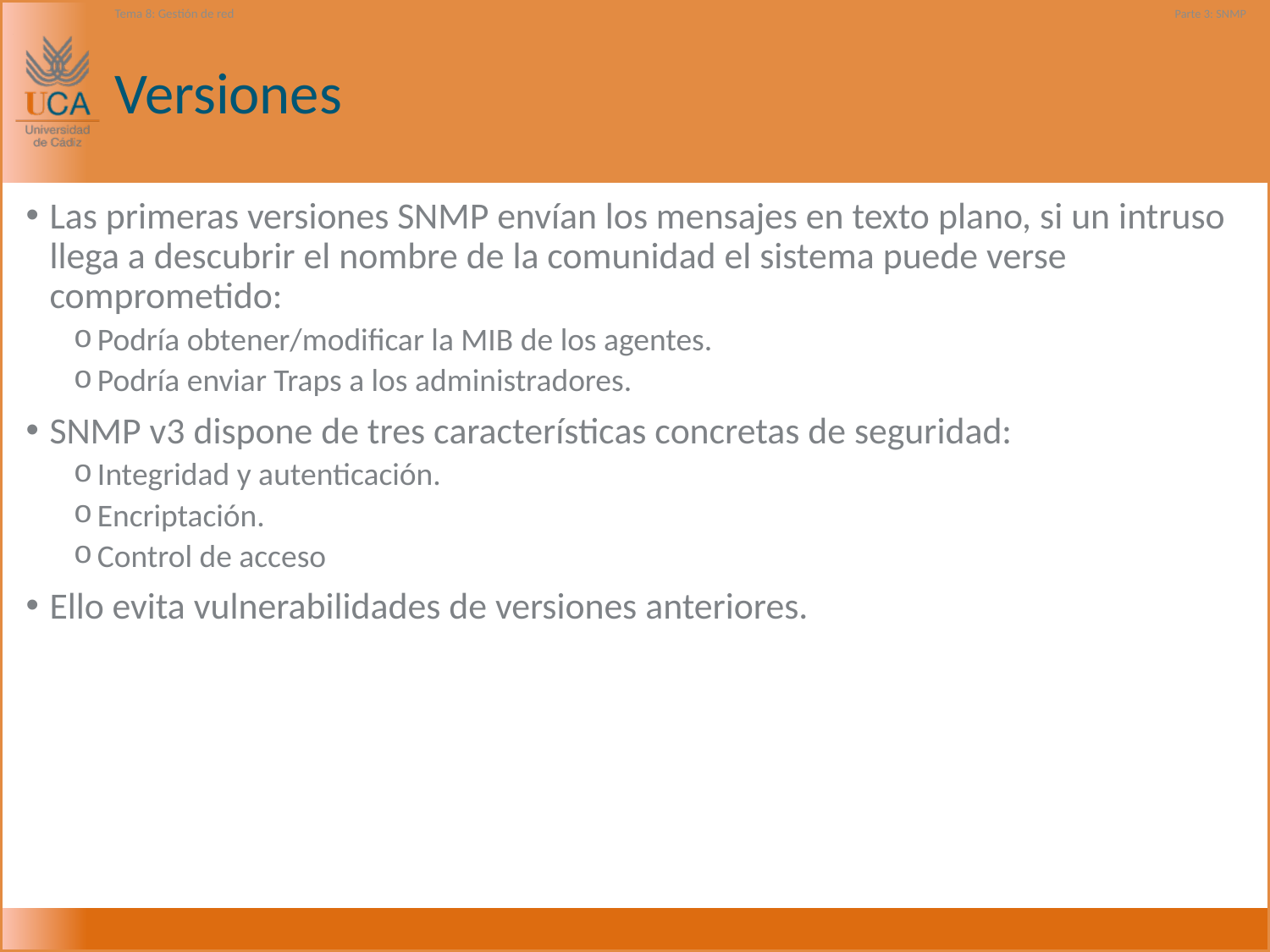

Tema 8: Gestión de red
Parte 3: SNMP
# Versiones
Las primeras versiones SNMP envían los mensajes en texto plano, si un intruso llega a descubrir el nombre de la comunidad el sistema puede verse comprometido:
Podría obtener/modificar la MIB de los agentes.
Podría enviar Traps a los administradores.
SNMP v3 dispone de tres características concretas de seguridad:
Integridad y autenticación.
Encriptación.
Control de acceso
Ello evita vulnerabilidades de versiones anteriores.